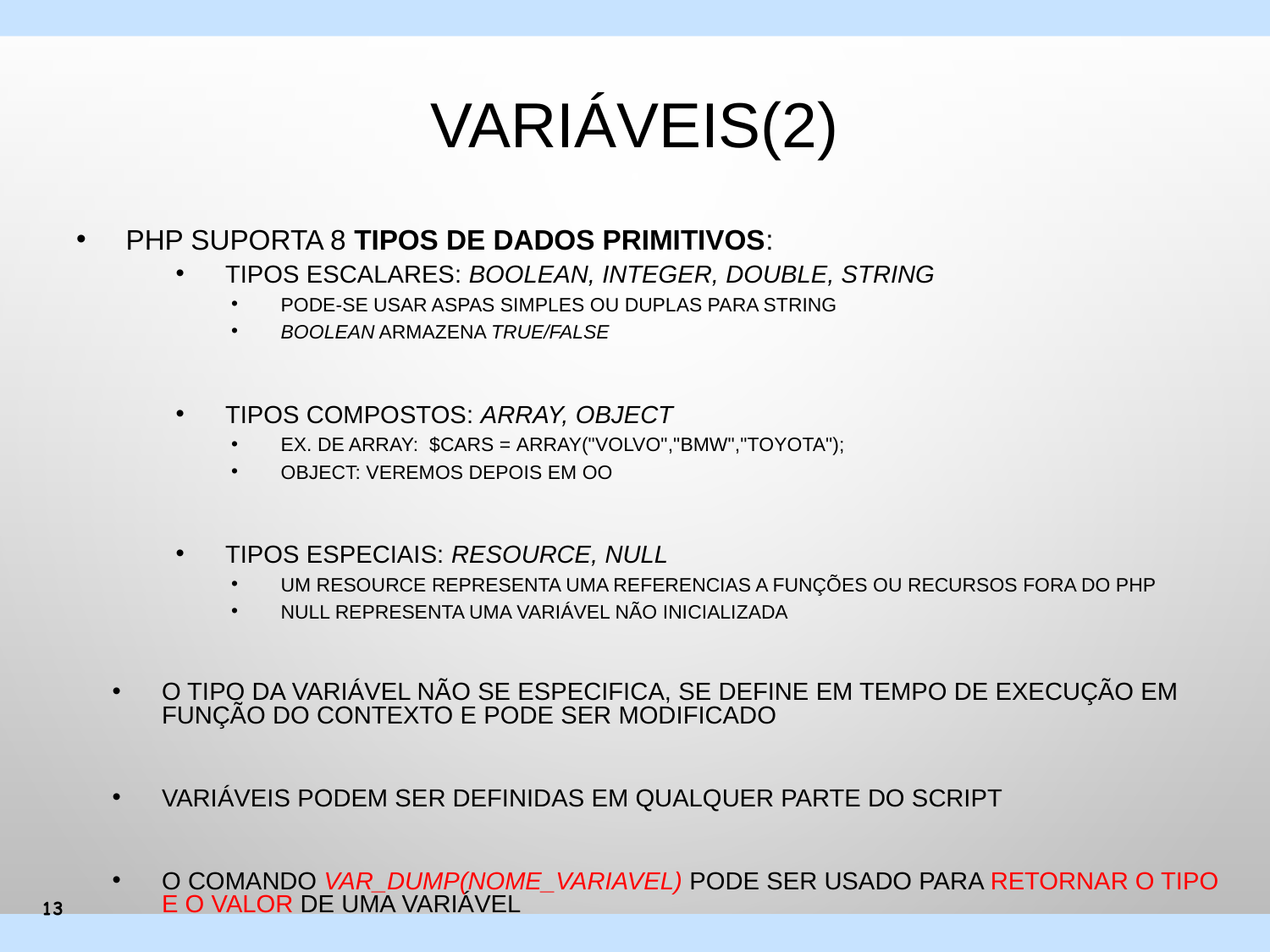

# Variáveis(2)
PHP suporta 8 tipos de dados primitivos:
Tipos escalares: boolean, integer, double, string
Pode-se usar aspas simples ou duplas para string
Boolean armazena true/false

Tipos compostos: array, object
Ex. de Array:  $cars = array("Volvo","BMW","Toyota");
Object: veremos depois em OO

Tipos especiais: resource, NULL
Um resource representa uma referencias a funções ou recursos fora do PHP
Null representa uma variável não inicializada

O tipo da variável não se especifica, se define em tempo de execução em função do contexto e pode ser modificado

Variáveis podem ser definidas em qualquer parte do script

O comando var_dump(nome_variavel) pode ser usado para retornar o tipo e o valor de uma variável

13